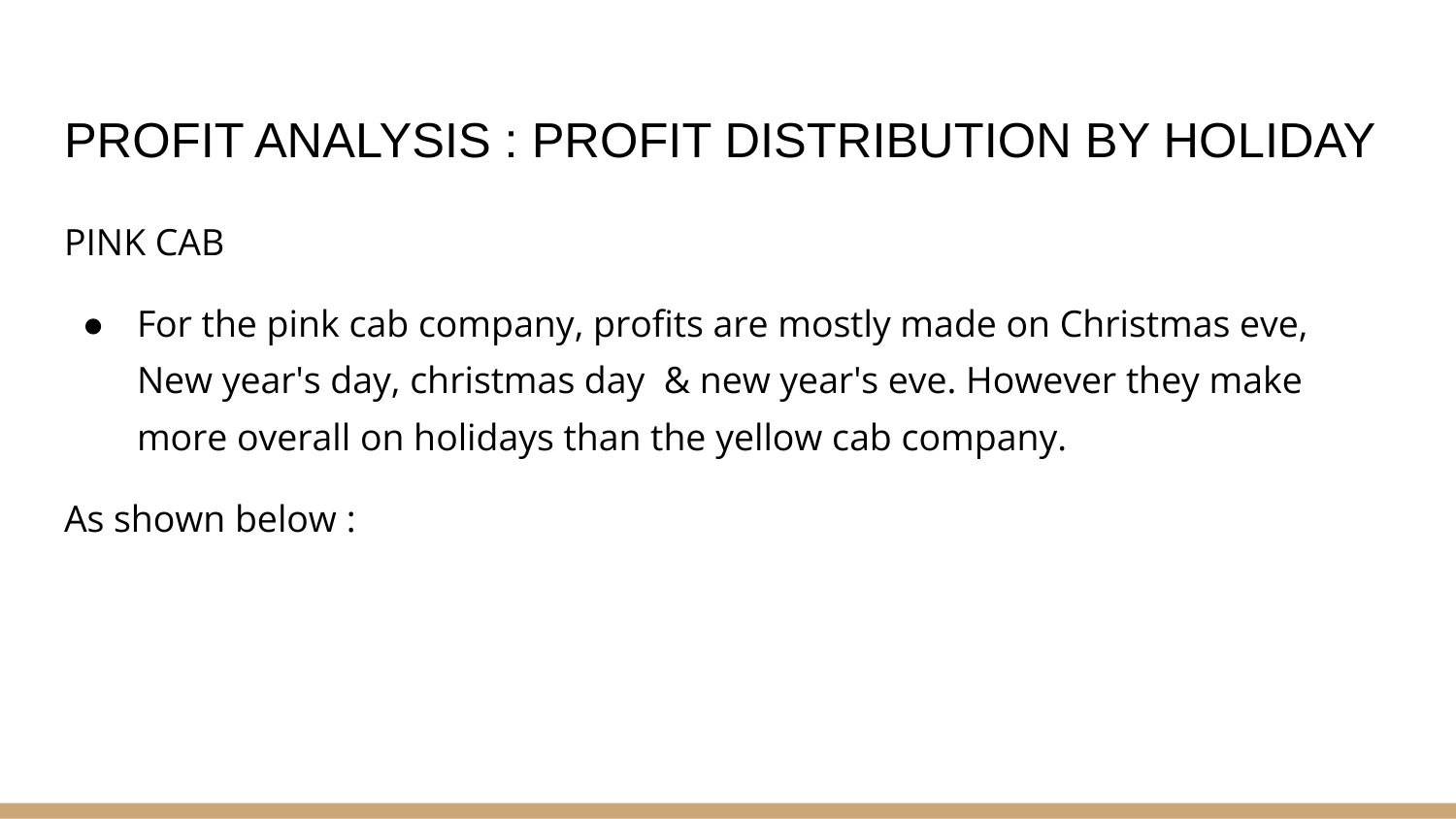

# PROFIT ANALYSIS : PROFIT DISTRIBUTION BY HOLIDAY
PINK CAB
For the pink cab company, profits are mostly made on Christmas eve, New year's day, christmas day  & new year's eve. However they make more overall on holidays than the yellow cab company.
As shown below :